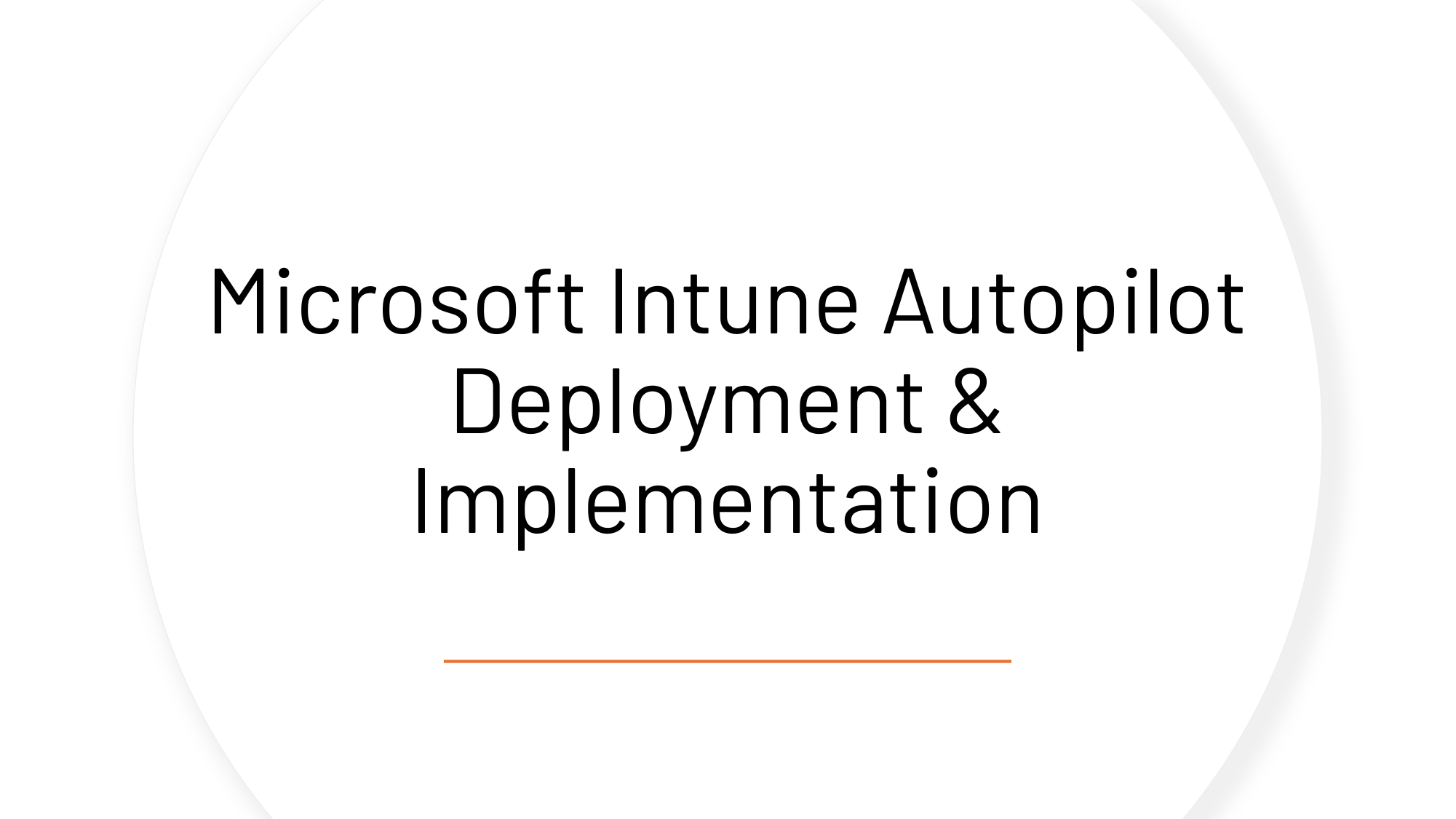

# Microsoft Intune Autopilot Deployment & Implementation